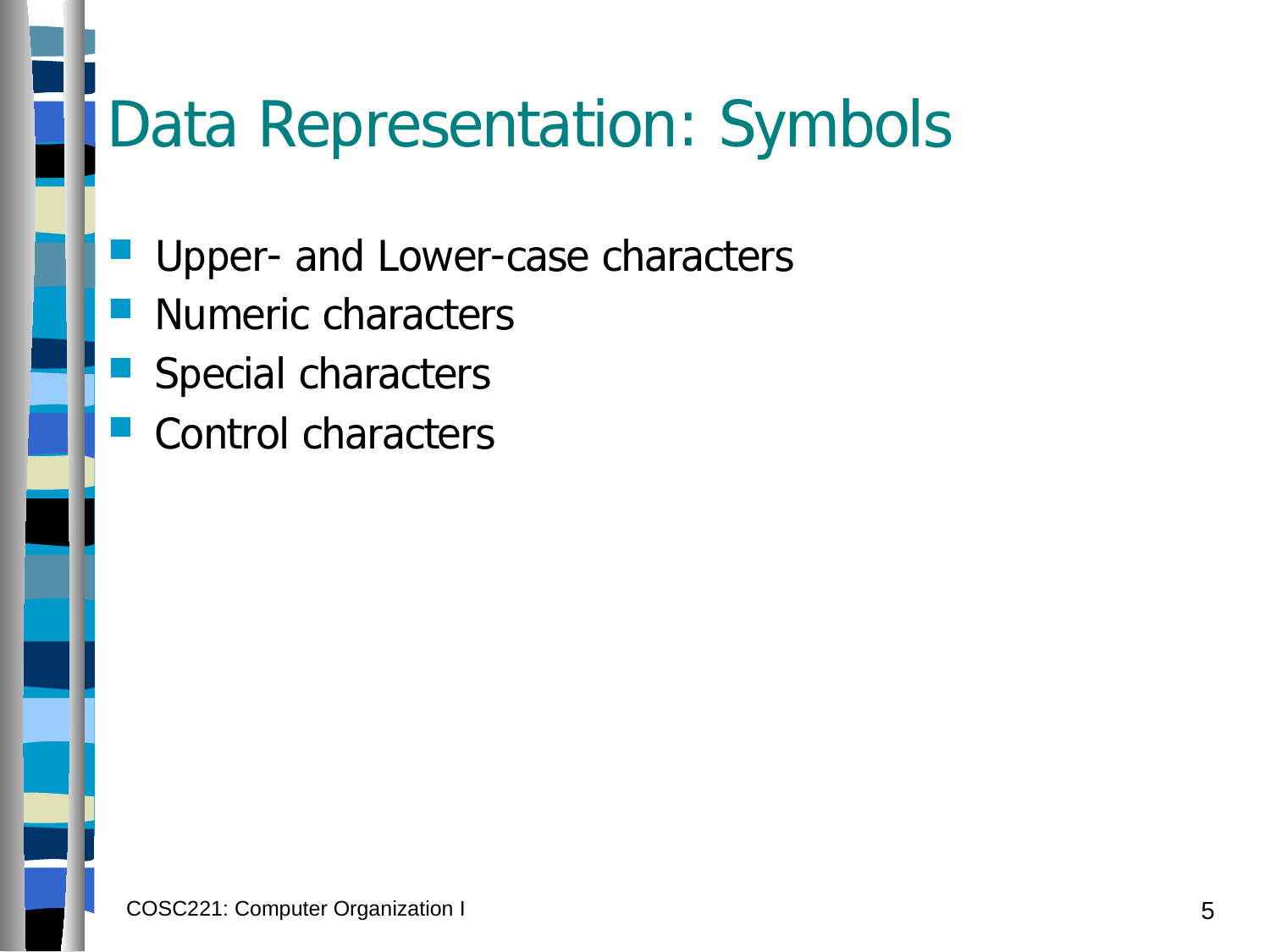

# Data Representation: Symbols
Upper- and Lower-case characters
Numeric characters
Special characters
Control characters
COSC221: Computer Organization I
5